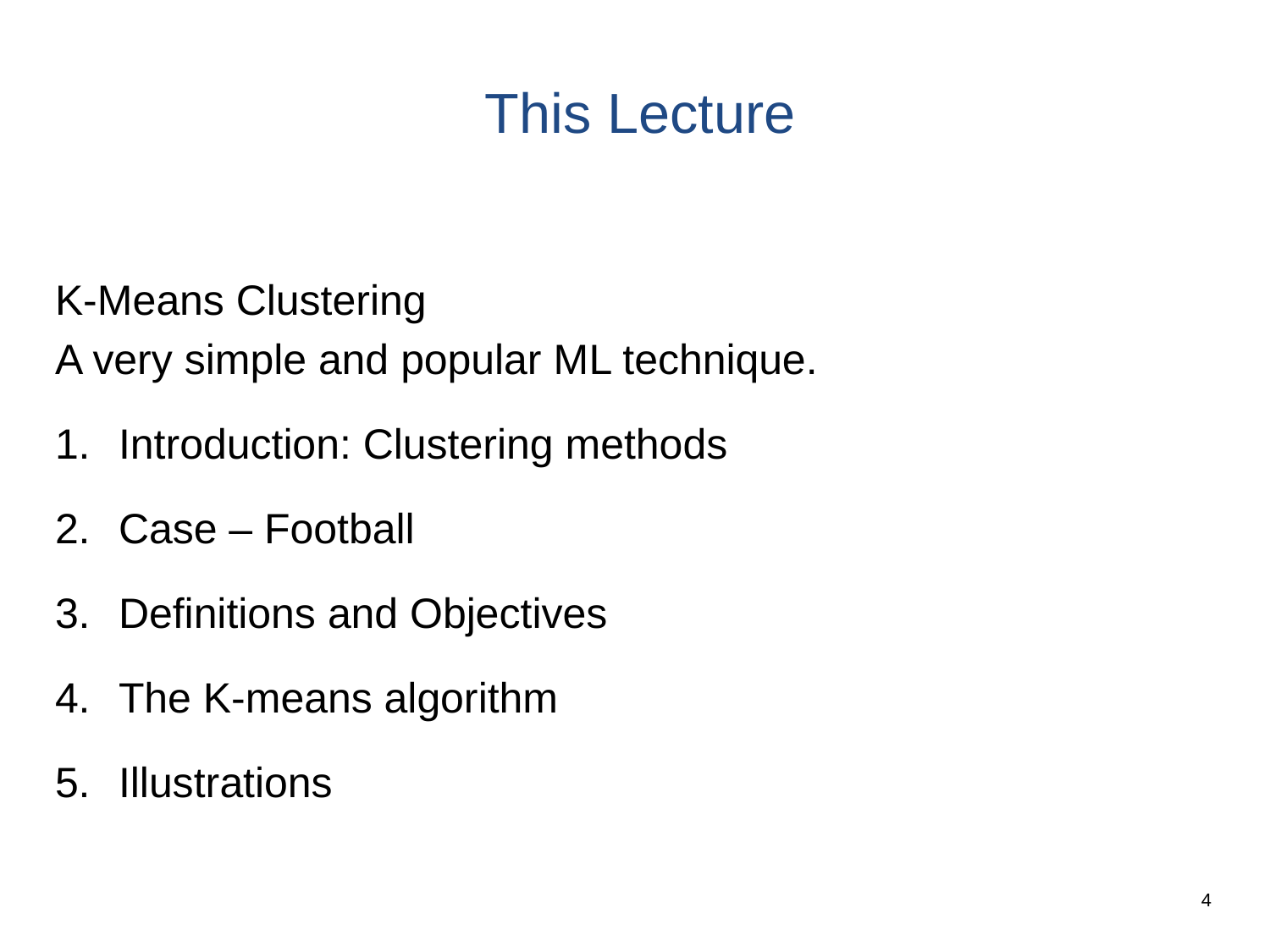

# This Lecture
K-Means Clustering
A very simple and popular ML technique.
Introduction: Clustering methods
Case – Football
Definitions and Objectives
The K-means algorithm
Illustrations
4